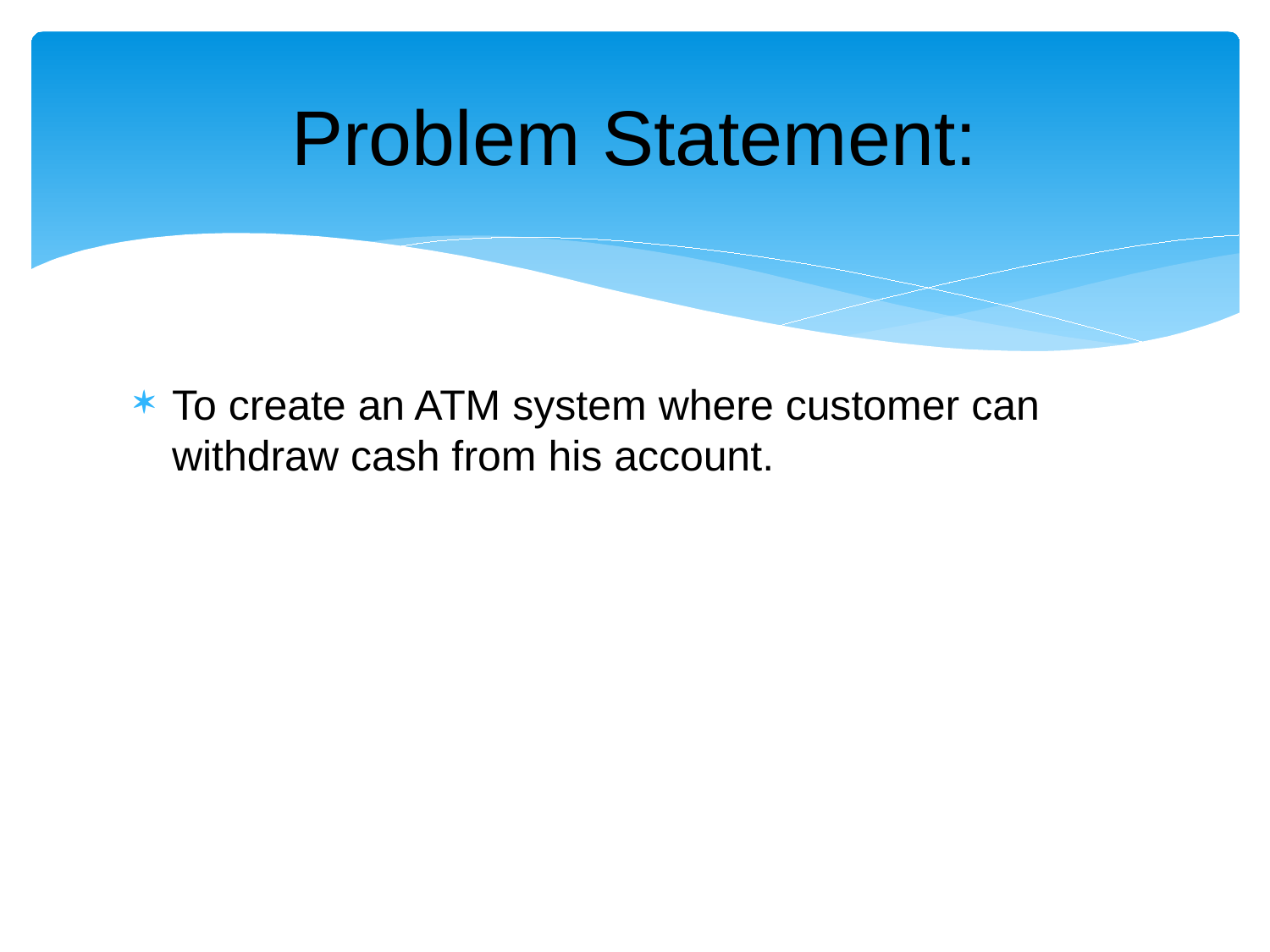

# Problem Statement:
To create an ATM system where customer can withdraw cash from his account.